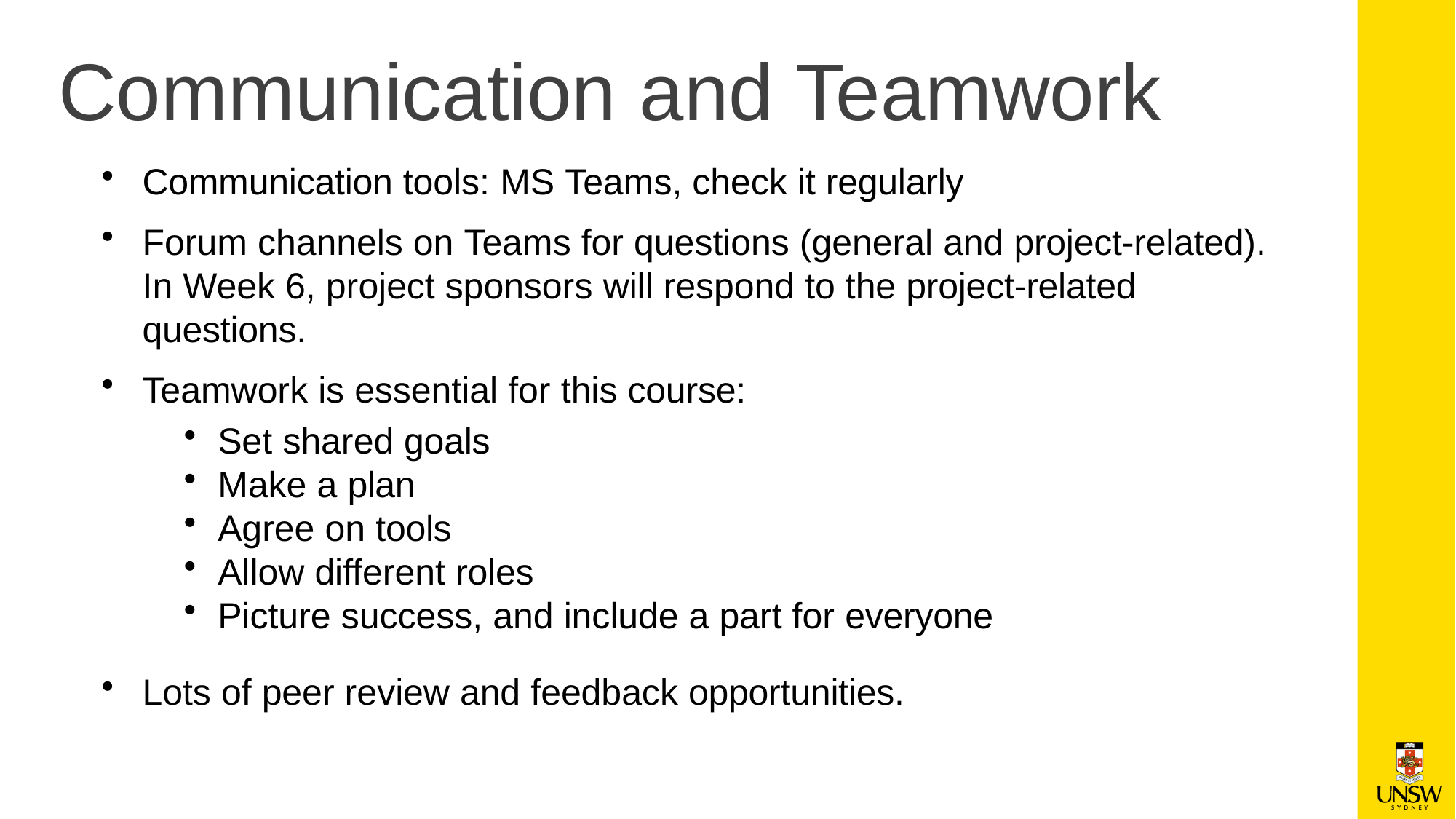

# Communication and Teamwork
Communication tools: MS Teams, check it regularly
Forum channels on Teams for questions (general and project-related). In Week 6, project sponsors will respond to the project-related questions.
Teamwork is essential for this course:
Set shared goals
Make a plan
Agree on tools
Allow different roles
Picture success, and include a part for everyone
Lots of peer review and feedback opportunities.